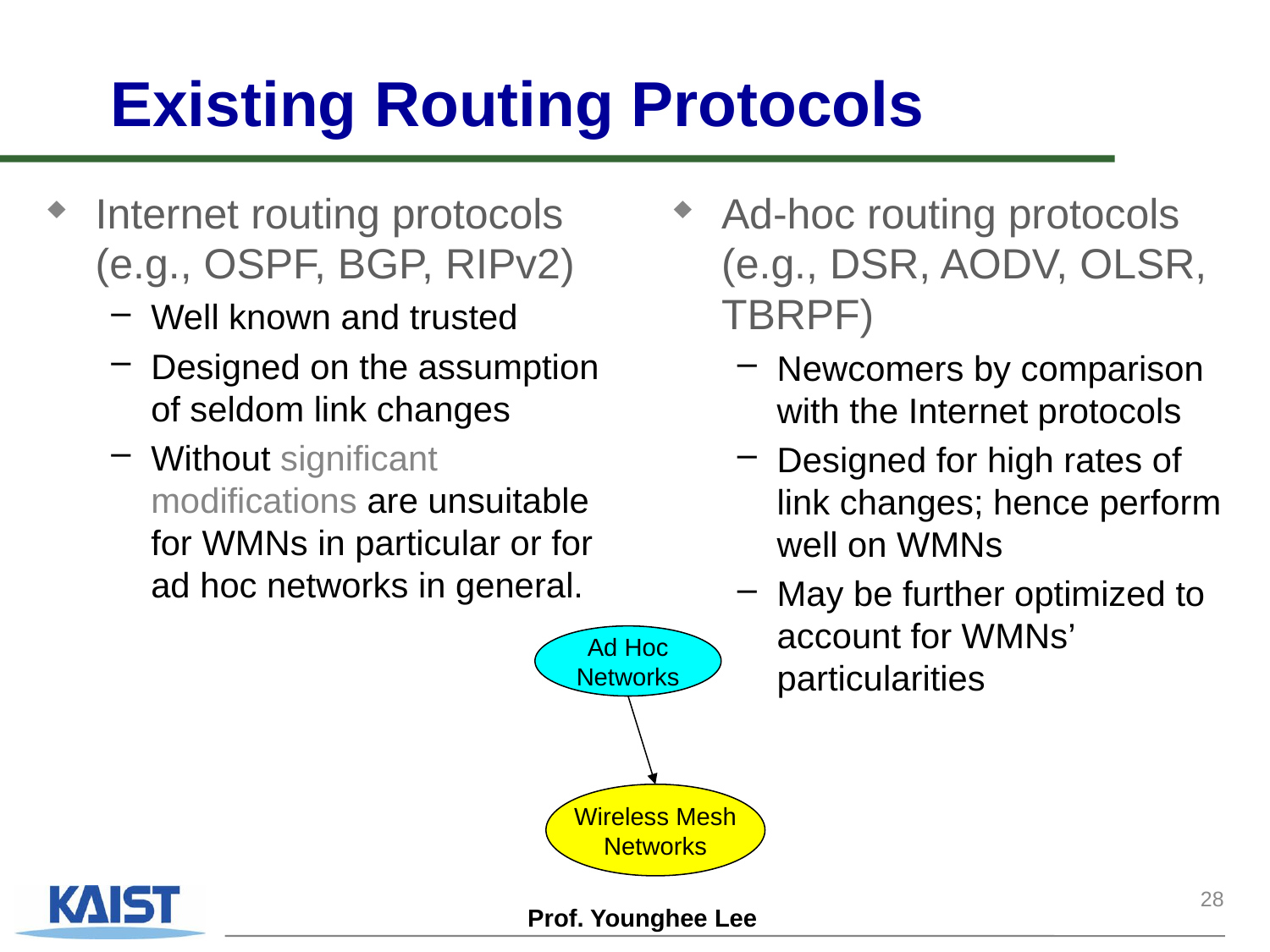

# Existing Routing Protocols
Internet routing protocols (e.g., OSPF, BGP, RIPv2)
Well known and trusted
Designed on the assumption of seldom link changes
Without significant modifications are unsuitable for WMNs in particular or for ad hoc networks in general.
Ad-hoc routing protocols (e.g., DSR, AODV, OLSR, TBRPF)
Newcomers by comparison with the Internet protocols
Designed for high rates of link changes; hence perform well on WMNs
May be further optimized to account for WMNs’ particularities

Ad Hoc
Networks
Wireless Mesh
Networks
28